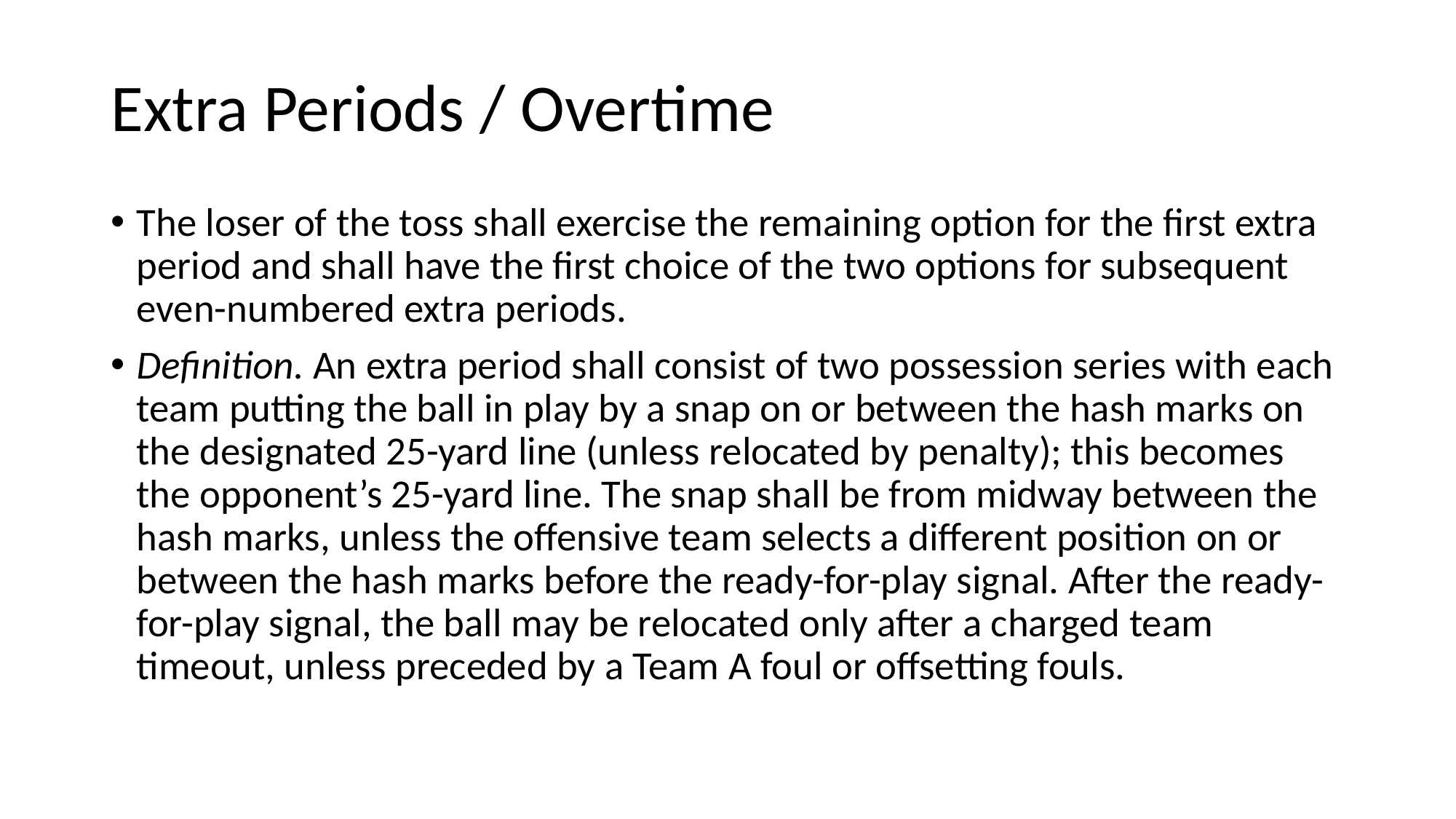

# Extra Periods / Overtime
The loser of the toss shall exercise the remaining option for the first extra period and shall have the first choice of the two options for subsequent even-numbered extra periods.
Definition. An extra period shall consist of two possession series with each team putting the ball in play by a snap on or between the hash marks on the designated 25-yard line (unless relocated by penalty); this becomes the opponent’s 25-yard line. The snap shall be from midway between the hash marks, unless the offensive team selects a different position on or between the hash marks before the ready-for-play signal. After the ready-for-play signal, the ball may be relocated only after a charged team timeout, unless preceded by a Team A foul or offsetting fouls.